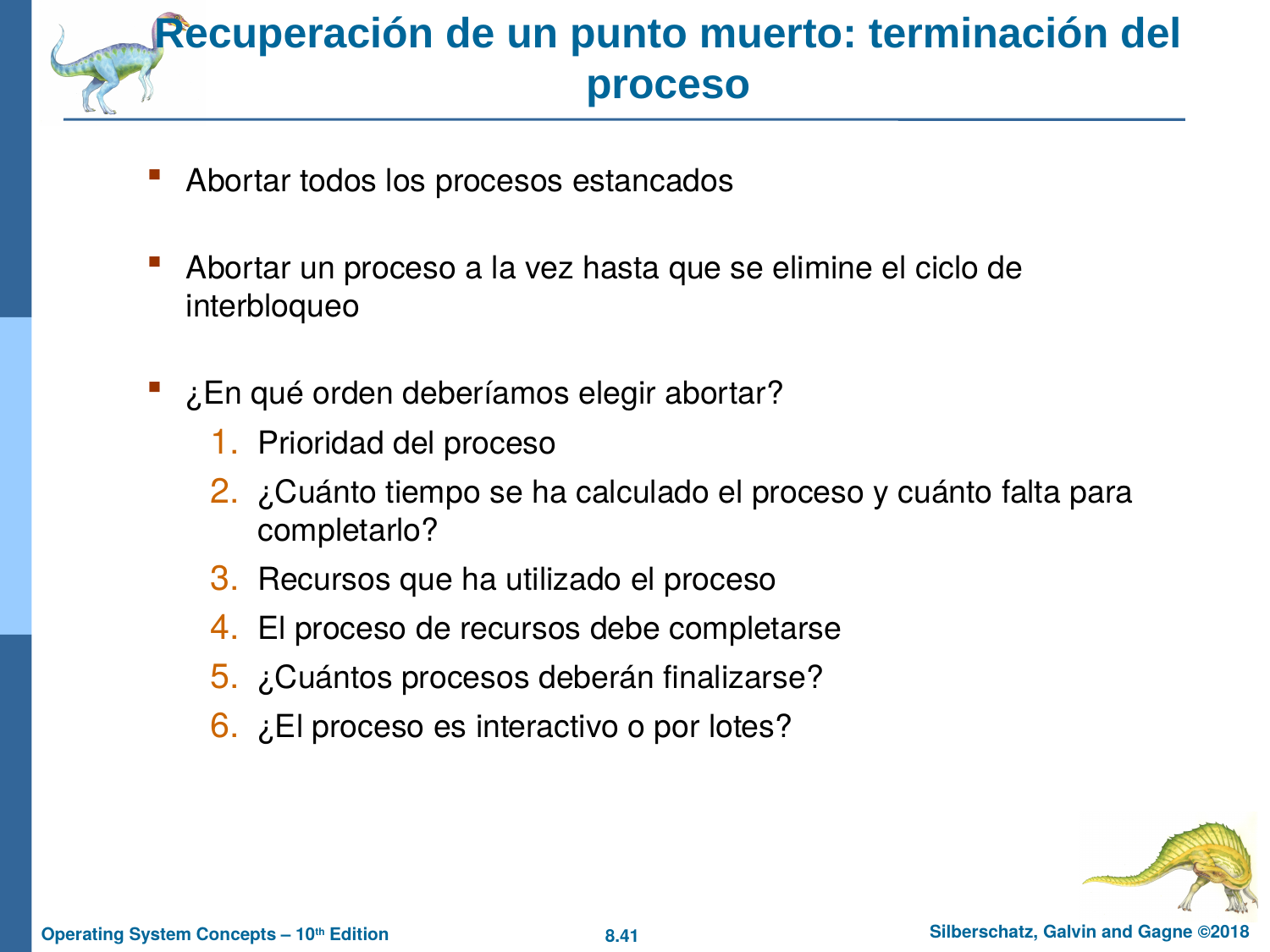

# Recuperación de un punto muerto: terminación del proceso
Abortar todos los procesos estancados
Abortar un proceso a la vez hasta que se elimine el ciclo de interbloqueo
¿En qué orden deberíamos elegir abortar?
Prioridad del proceso
¿Cuánto tiempo se ha calculado el proceso y cuánto falta para completarlo?
Recursos que ha utilizado el proceso
El proceso de recursos debe completarse
¿Cuántos procesos deberán finalizarse?
¿El proceso es interactivo o por lotes?